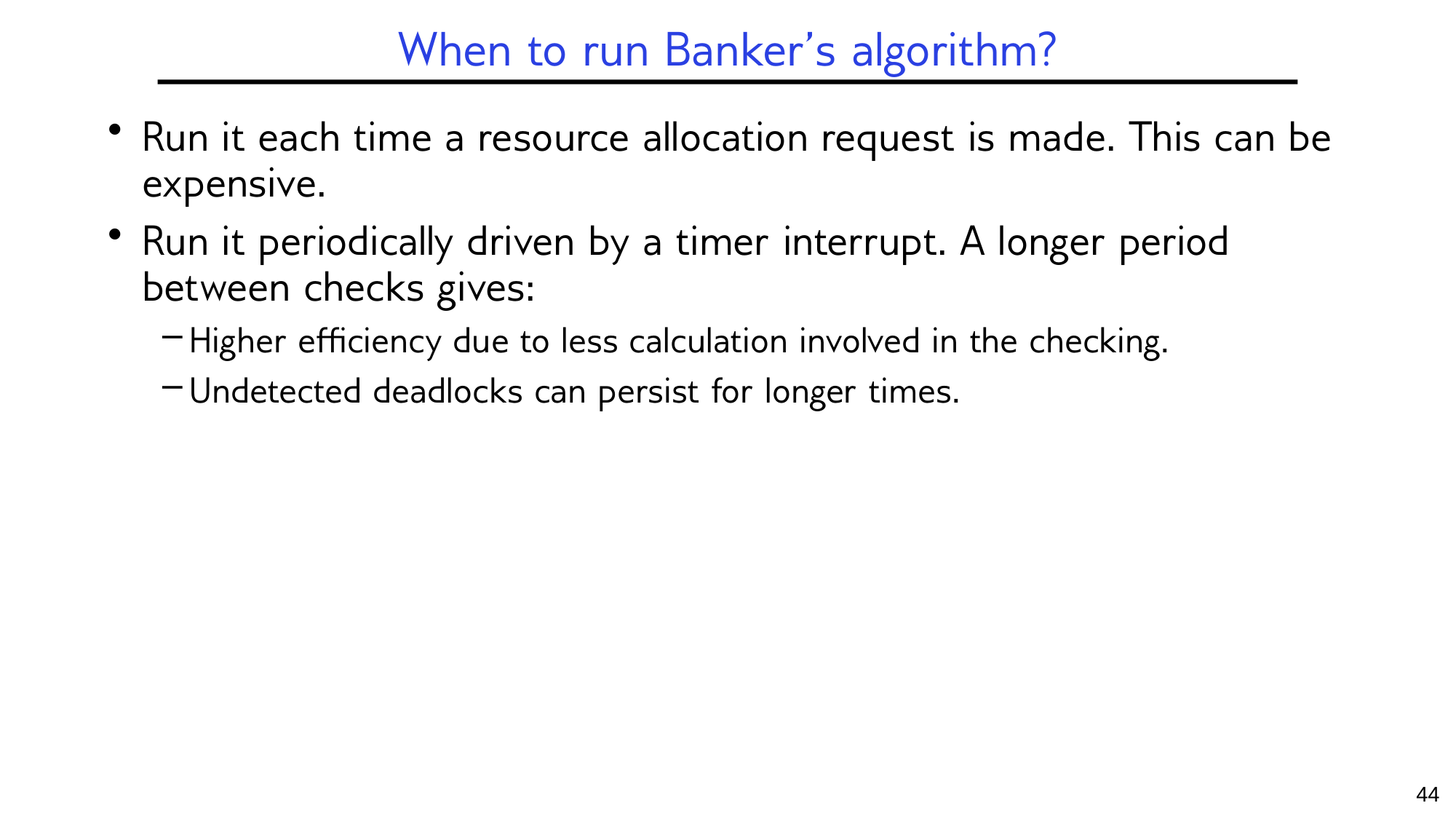

# When to run Banker’s algorithm?
Run it each time a resource allocation request is made. This can be expensive.
Run it periodically driven by a timer interrupt. A longer period between checks gives:
Higher efficiency due to less calculation involved in the checking.
Undetected deadlocks can persist for longer times.